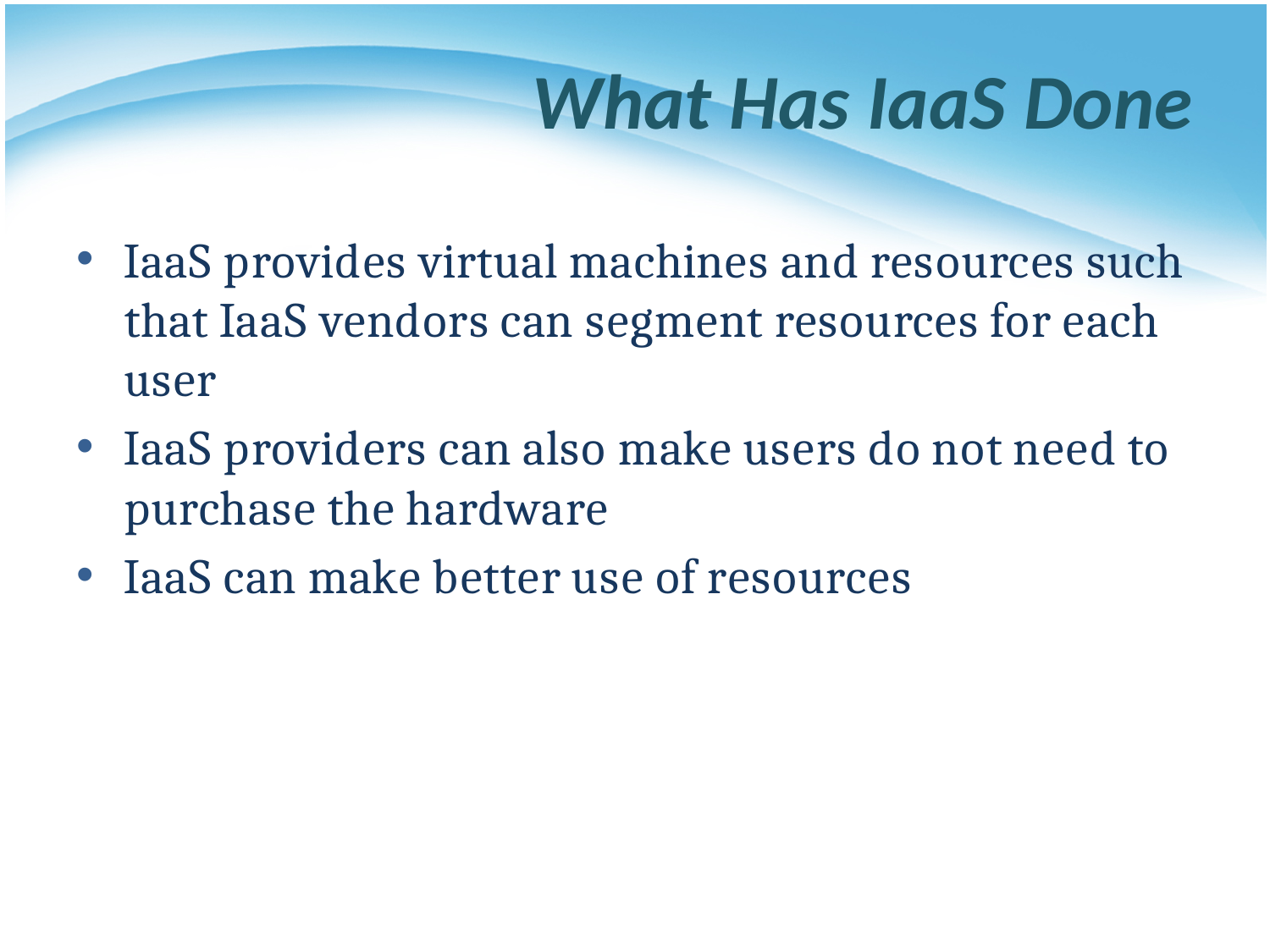

# What Has IaaS Done
IaaS provides virtual machines and resources such that IaaS vendors can segment resources for each user
IaaS providers can also make users do not need to purchase the hardware
IaaS can make better use of resources